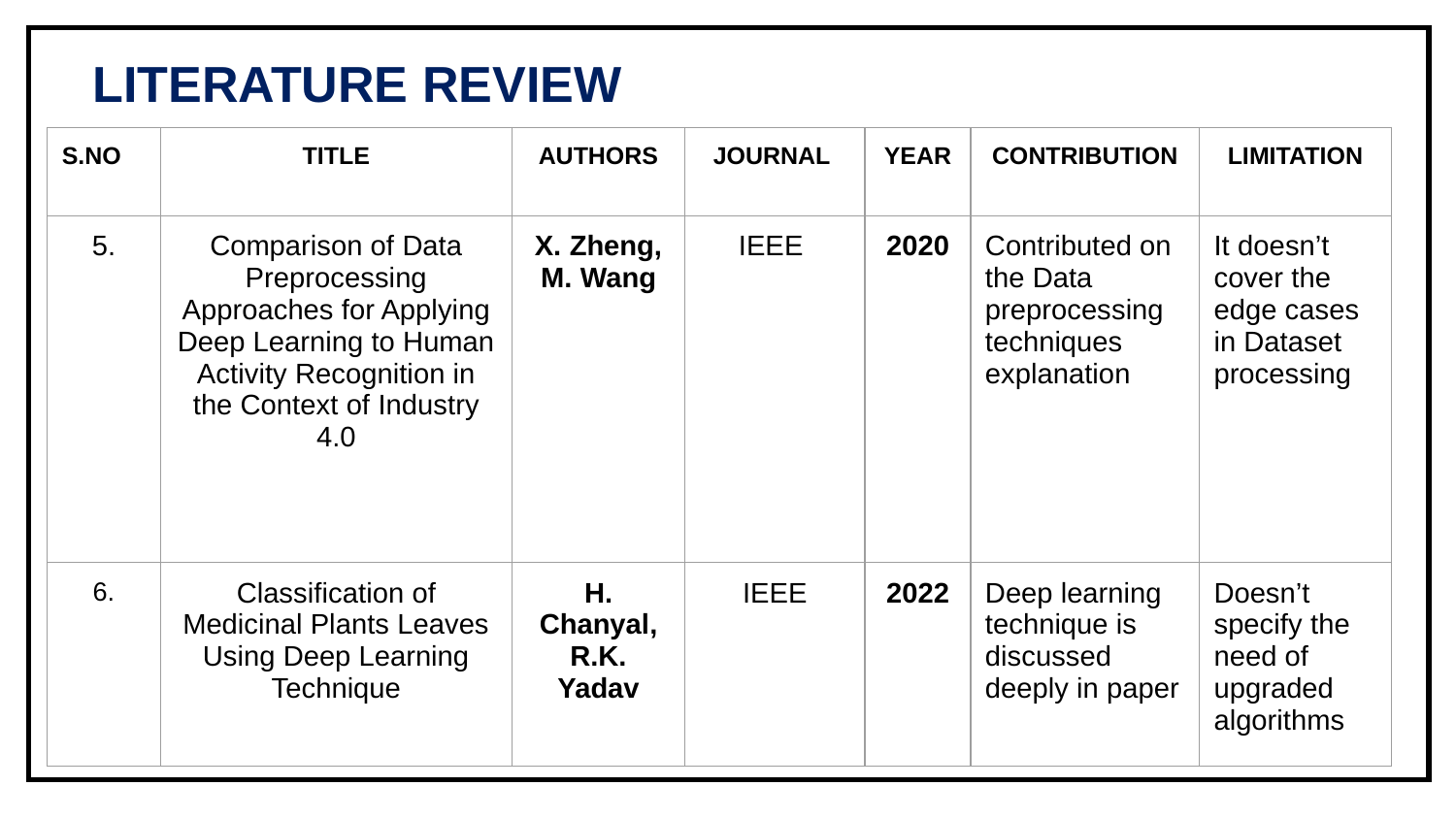

|  |
| --- |
LITERATURE REVIEW

| S.NO | TITLE | AUTHORS | JOURNAL | YEAR | CONTRIBUTION | LIMITATION |
| --- | --- | --- | --- | --- | --- | --- |
| 5. | Comparison of Data Preprocessing Approaches for Applying Deep Learning to Human Activity Recognition in the Context of Industry 4.0 | X. Zheng, M. Wang | IEEE | 2020 | Contributed on the Data preprocessing techniques explanation | It doesn’t cover the edge cases in Dataset processing |
| 6. | Classification of Medicinal Plants Leaves Using Deep Learning Technique | H. Chanyal, R.K. Yadav | IEEE | 2022 | Deep learning technique is discussed deeply in paper | Doesn’t specify the need of upgraded algorithms |